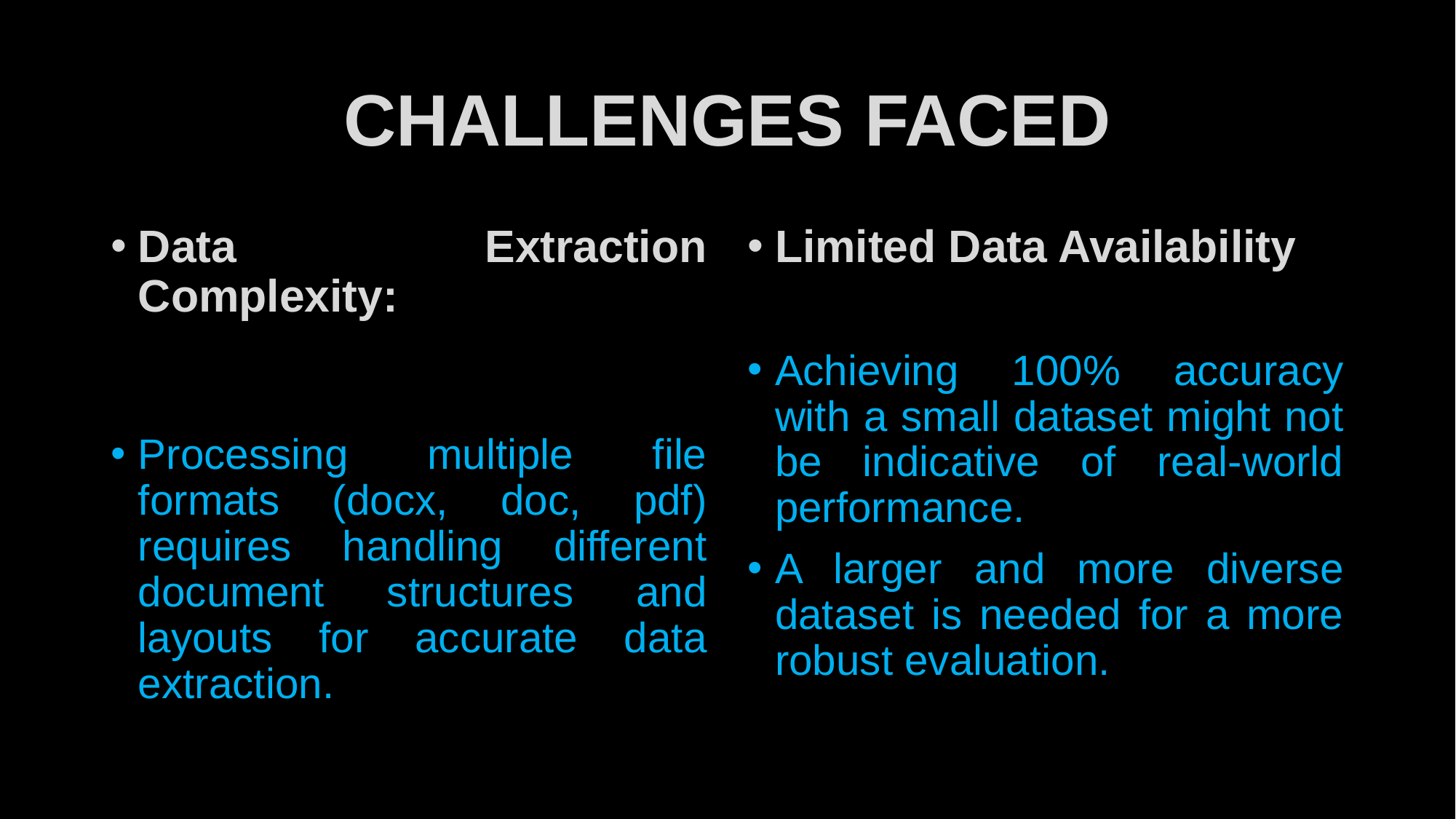

# CHALLENGES FACED
Data Extraction Complexity:

Processing multiple file formats (docx, doc, pdf) requires handling different document structures and layouts for accurate data extraction.
Limited Data Availability

Achieving 100% accuracy with a small dataset might not be indicative of real-world performance.
A larger and more diverse dataset is needed for a more robust evaluation.